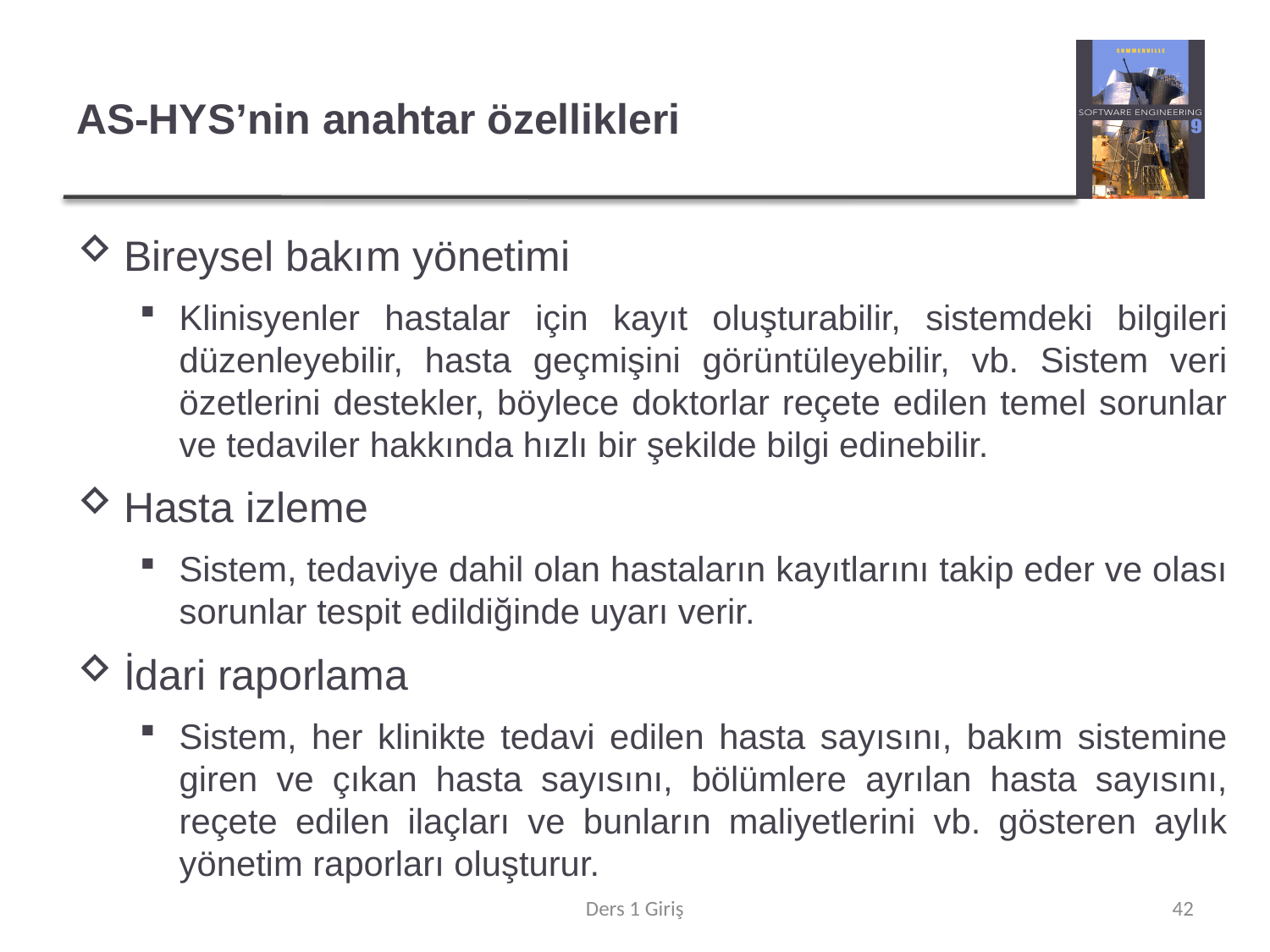

# AS-HYS’nin anahtar özellikleri
Bireysel bakım yönetimi
Klinisyenler hastalar için kayıt oluşturabilir, sistemdeki bilgileri düzenleyebilir, hasta geçmişini görüntüleyebilir, vb. Sistem veri özetlerini destekler, böylece doktorlar reçete edilen temel sorunlar ve tedaviler hakkında hızlı bir şekilde bilgi edinebilir.
Hasta izleme
Sistem, tedaviye dahil olan hastaların kayıtlarını takip eder ve olası sorunlar tespit edildiğinde uyarı verir.
İdari raporlama
Sistem, her klinikte tedavi edilen hasta sayısını, bakım sistemine giren ve çıkan hasta sayısını, bölümlere ayrılan hasta sayısını, reçete edilen ilaçları ve bunların maliyetlerini vb. gösteren aylık yönetim raporları oluşturur.
Ders 1 Giriş
42